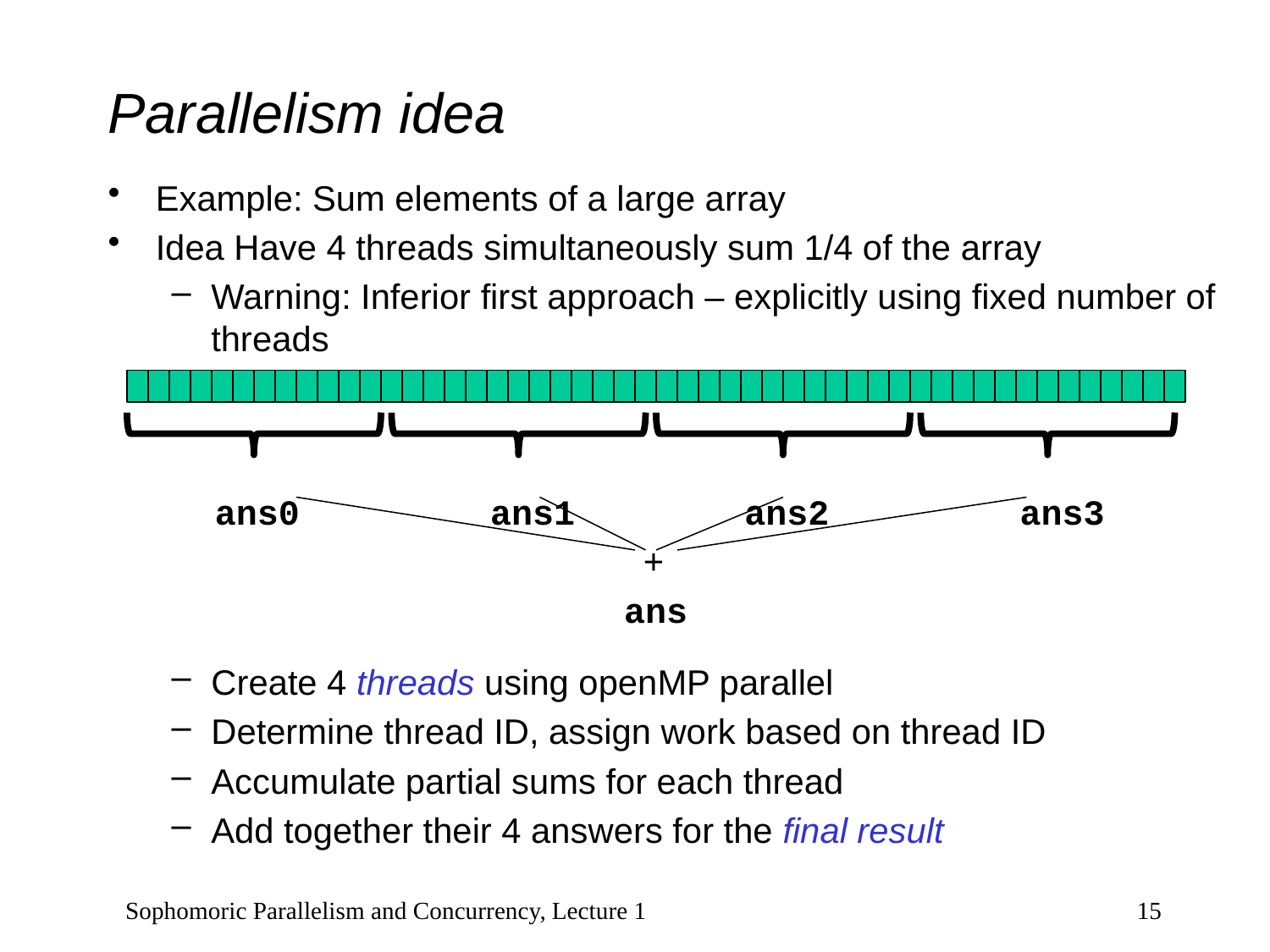

# Parallelism idea
Example: Sum elements of a large array
Idea Have 4 threads simultaneously sum 1/4 of the array
Warning: Inferior first approach – explicitly using fixed number of threads

           ans0         ans1        ans2         ans3
                                                       +
                                                     ans

Create 4 threads using openMP parallel
Determine thread ID, assign work based on thread ID
Accumulate partial sums for each thread
Add together their 4 answers for the final result

Sophomoric Parallelism and Concurrency, Lecture 1
15